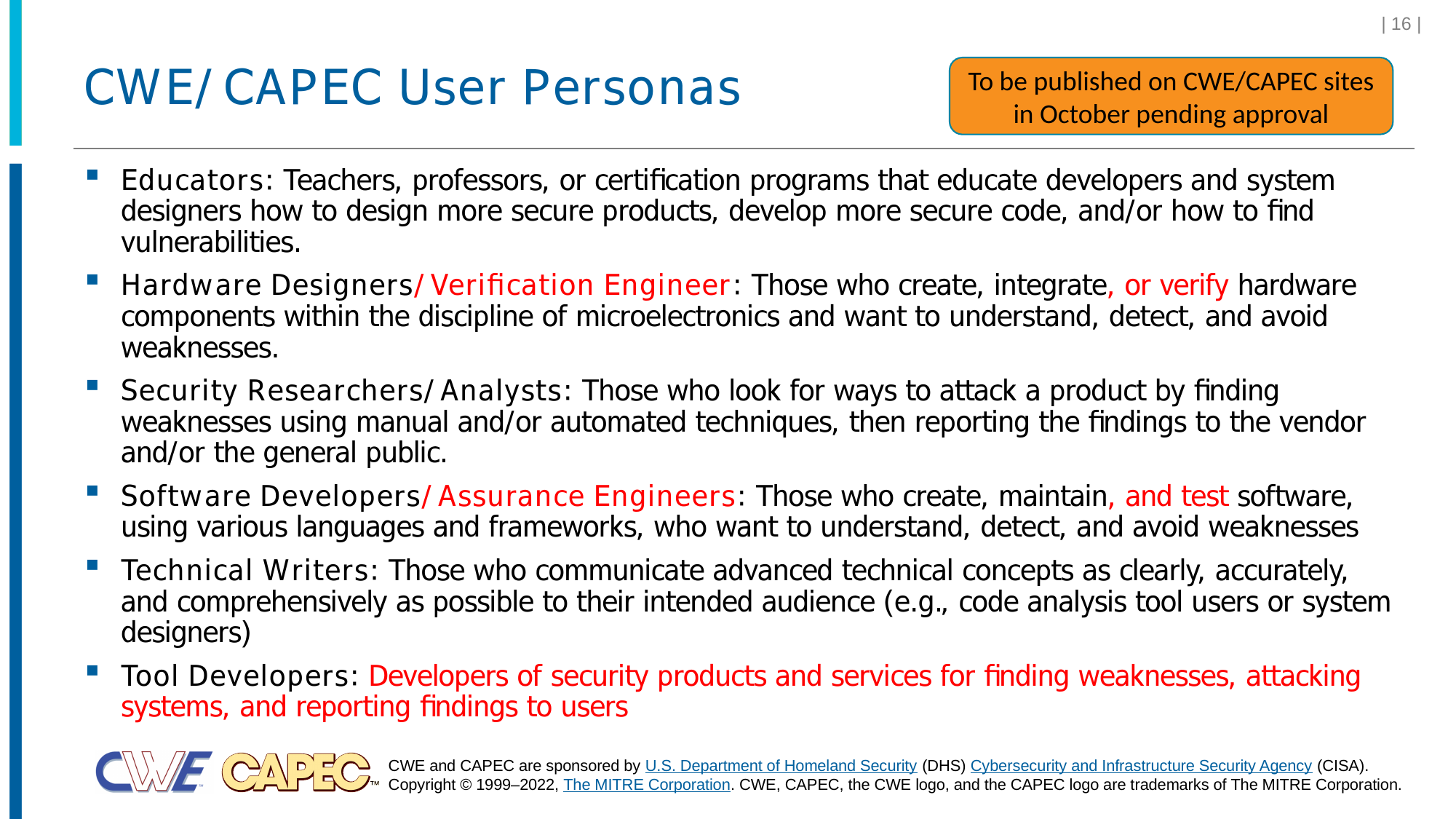

| 16 |
# CWE/CAPEC User Personas
To be published on CWE/CAPEC sites in October pending approval
Educators: Teachers, professors, or certification programs that educate developers and system designers how to design more secure products, develop more secure code, and/or how to find vulnerabilities.
Hardware Designers/Verification Engineer: Those who create, integrate, or verify hardware components within the discipline of microelectronics and want to understand, detect, and avoid weaknesses.
Security Researchers/Analysts: Those who look for ways to attack a product by finding weaknesses using manual and/or automated techniques, then reporting the findings to the vendor and/or the general public.
Software Developers/Assurance Engineers: Those who create, maintain, and test software, using various languages and frameworks, who want to understand, detect, and avoid weaknesses
Technical Writers: Those who communicate advanced technical concepts as clearly, accurately, and comprehensively as possible to their intended audience (e.g., code analysis tool users or system designers)
Tool Developers: Developers of security products and services for finding weaknesses, attacking systems, and reporting findings to users